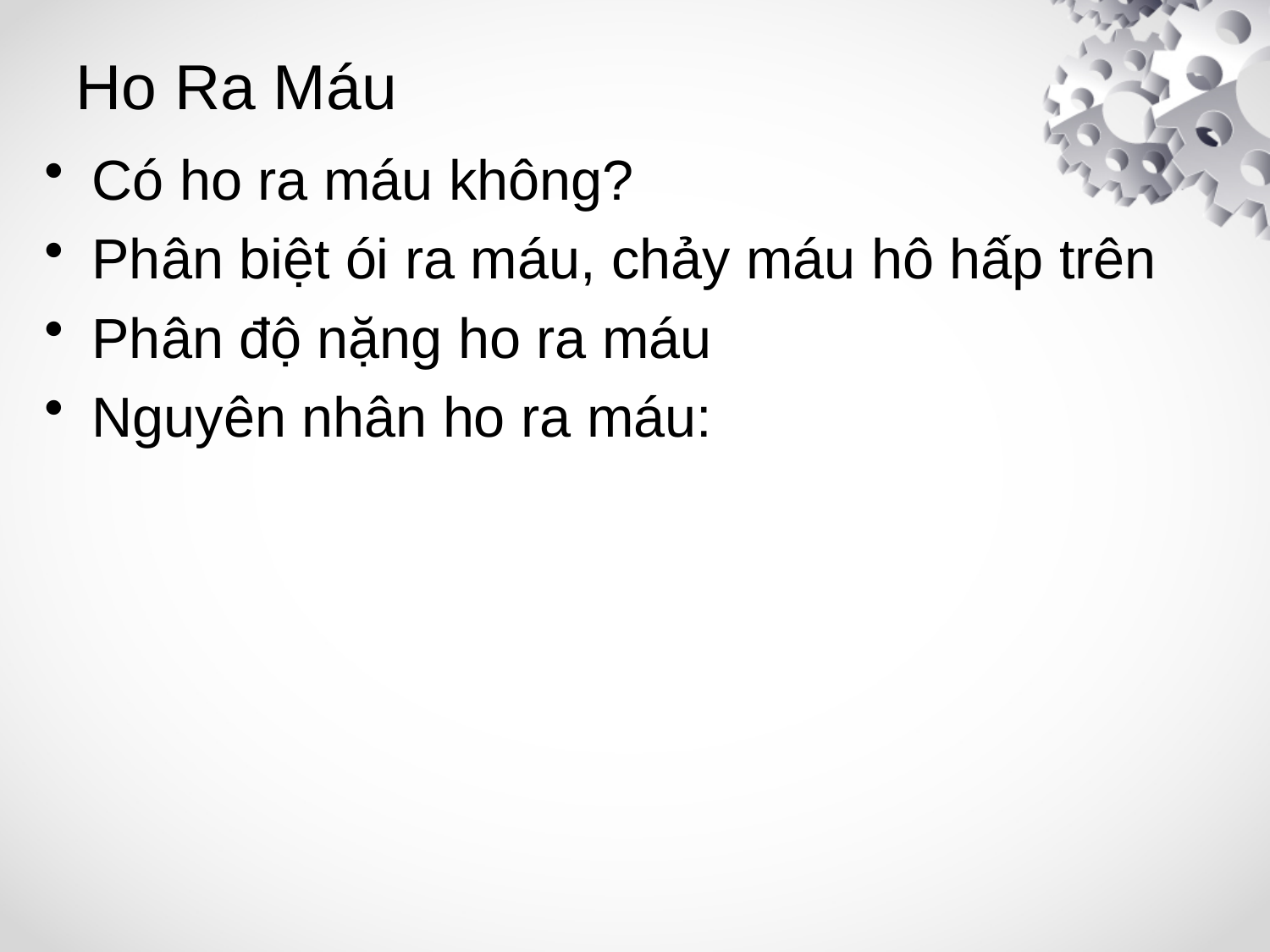

# Ho Ra Máu
Có ho ra máu không?
Phân biệt ói ra máu, chảy máu hô hấp trên
Phân độ nặng ho ra máu
Nguyên nhân ho ra máu: